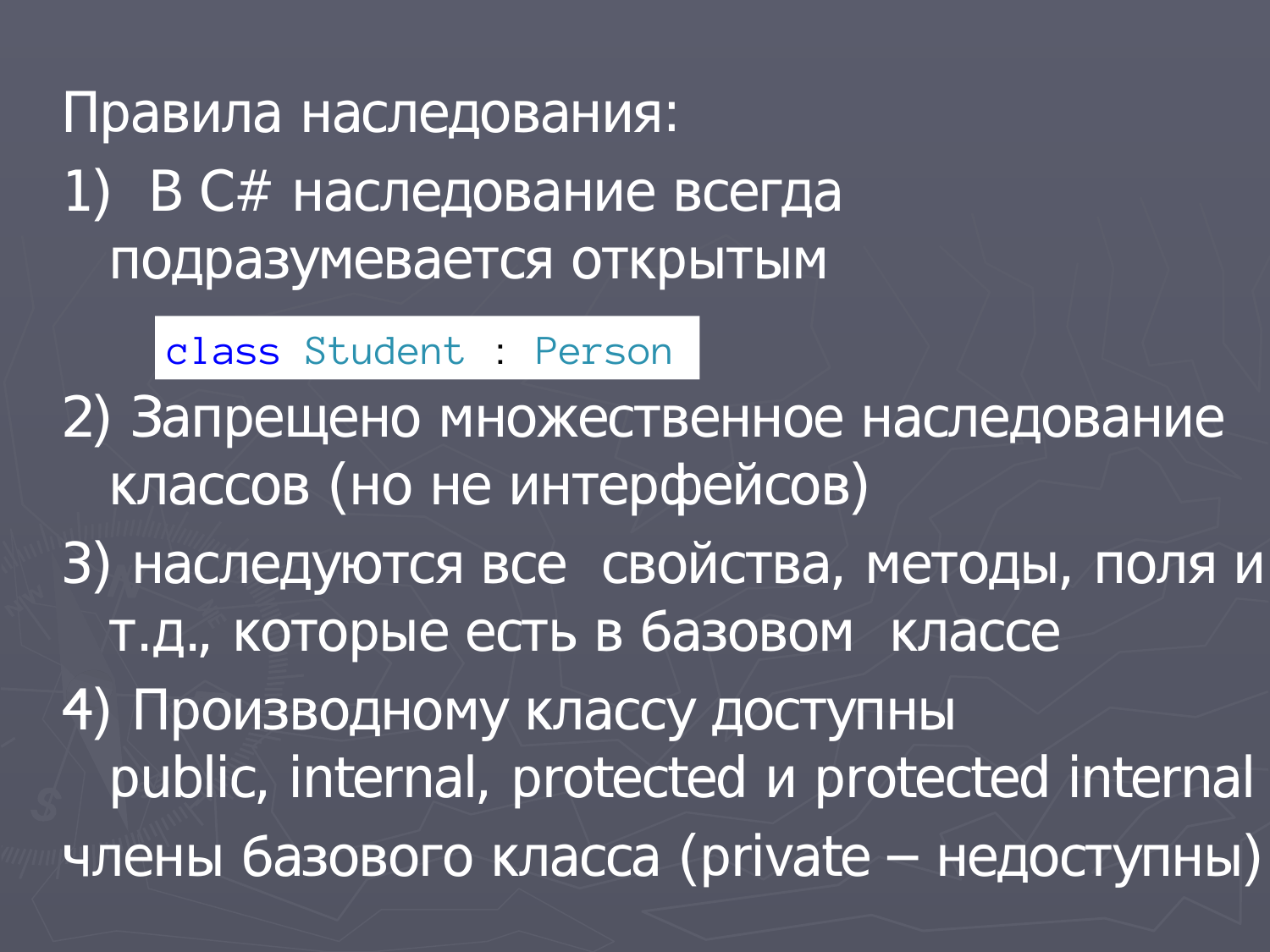

Правила наследования:
1)  В C# наследование всегда подразумевается открытым

2) Запрещено множественное наследование классов (но не интерфейсов)
3) наследуются все  свойства, методы, поля и т.д., которые есть в базовом  классе
4) Производному классу доступны public, internal, protected и protected internal
члены базового класса (private – недоступны)

class Student : Person